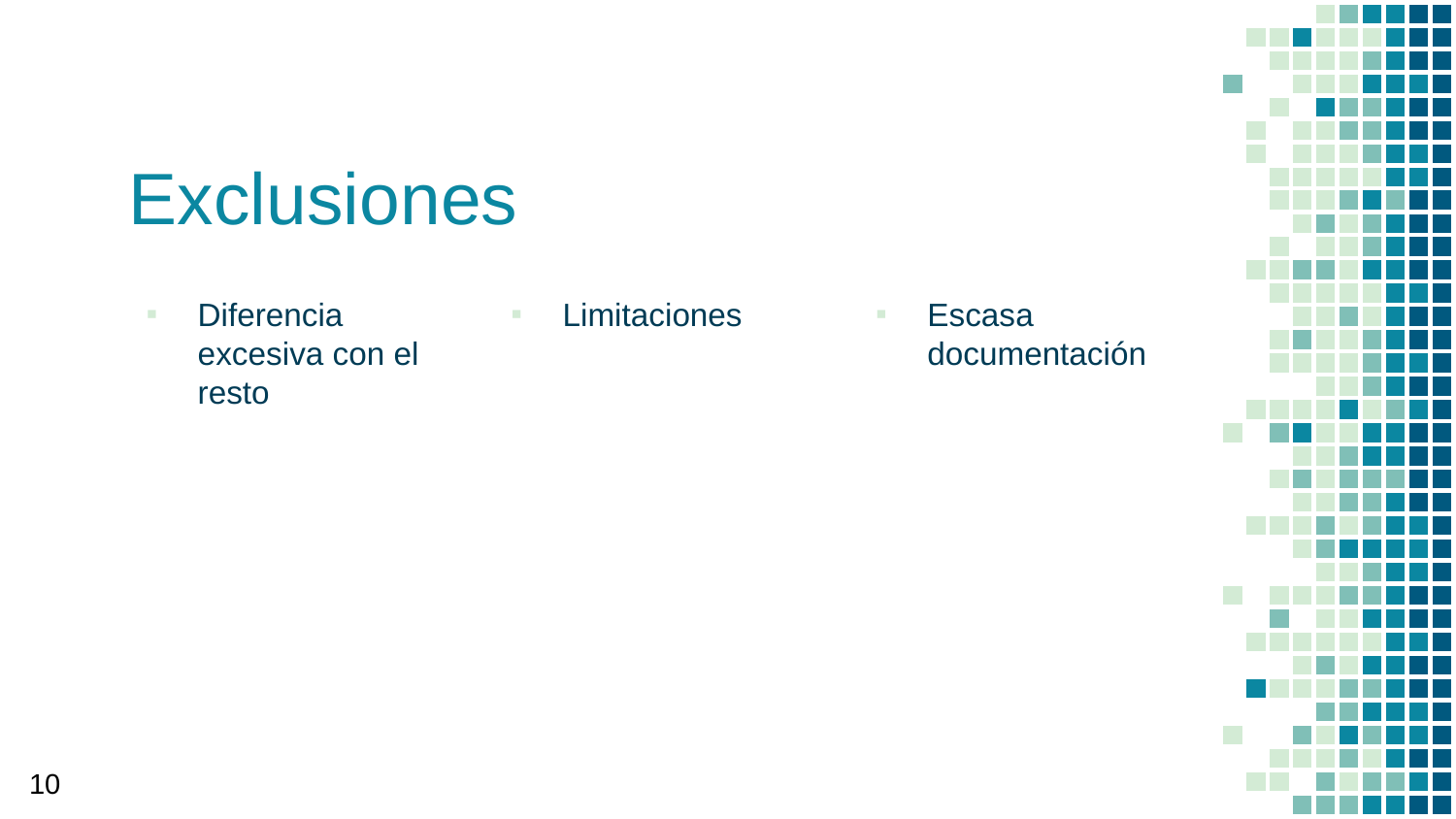

# Exclusiones
Diferencia excesiva con el resto
Limitaciones
Escasa documentación
10